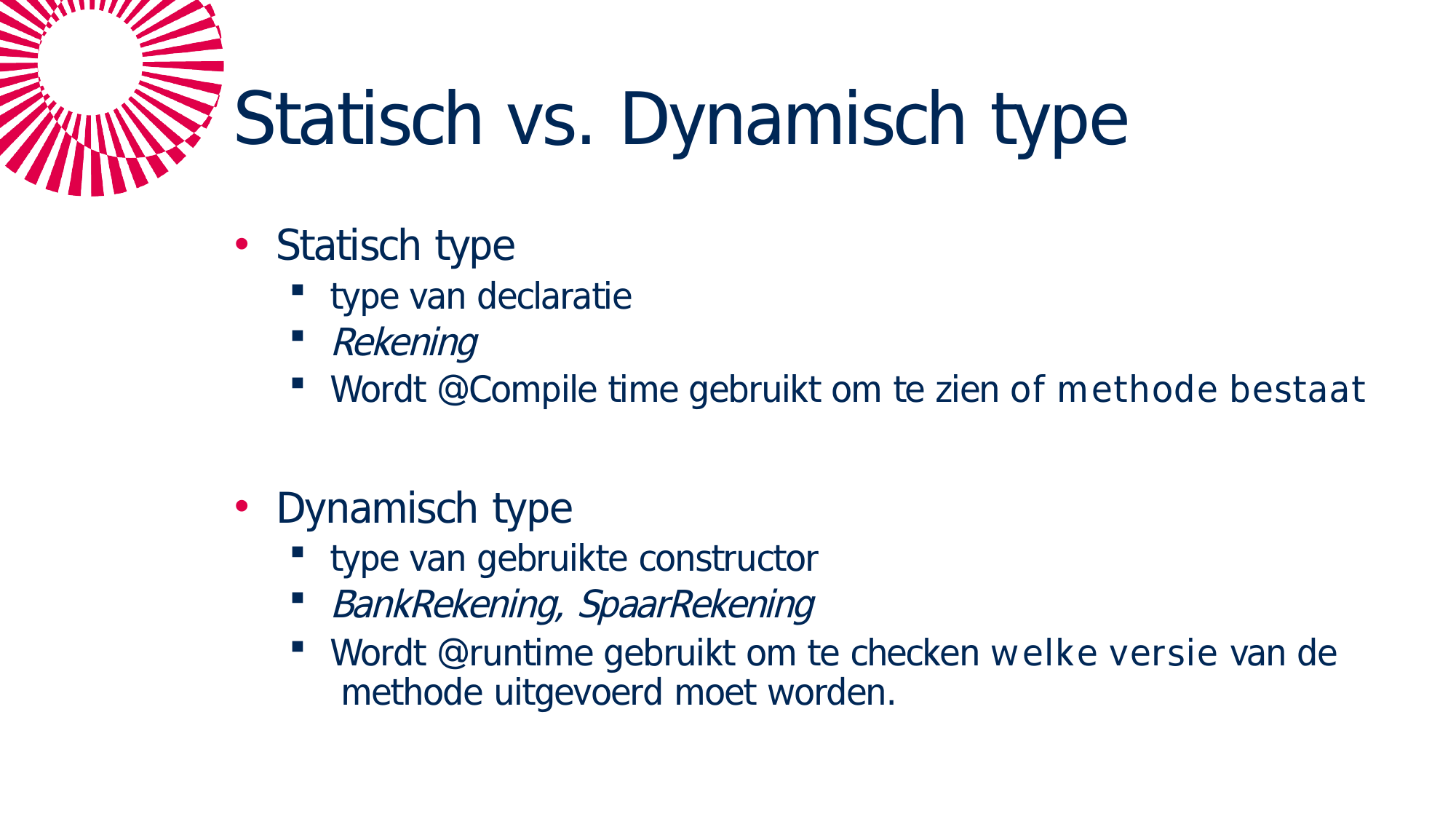

# Statisch vs. Dynamisch type
Statisch type
type van declaratie
Rekening
Wordt @Compile time gebruikt om te zien of methode bestaat

Dynamisch type
type van gebruikte constructor
BankRekening, SpaarRekening
Wordt @runtime gebruikt om te checken welke versie van de  methode uitgevoerd moet worden.